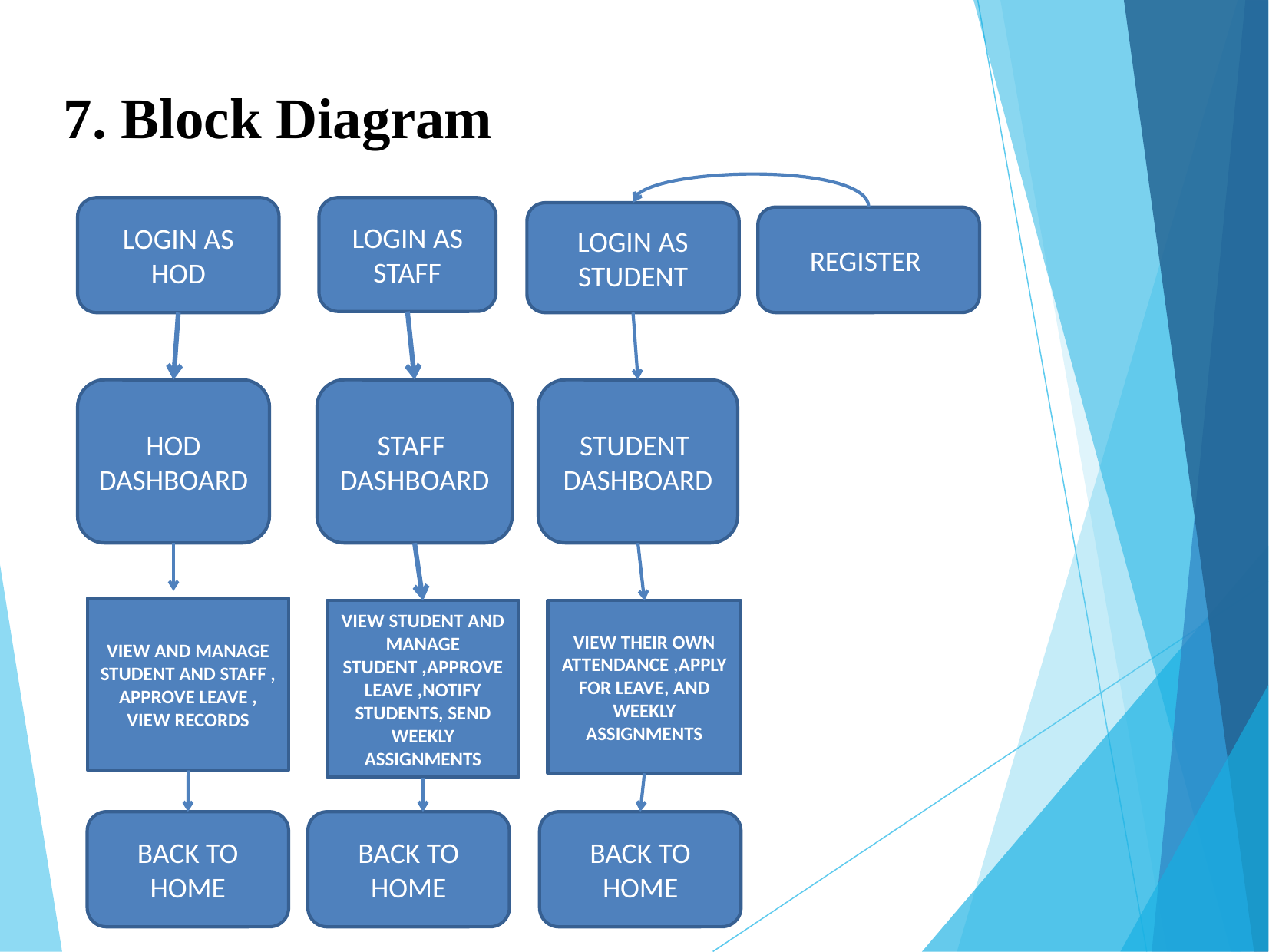

# 7. Block Diagram
LOGIN AS HOD
LOGIN AS STAFF
LOGIN AS STUDENT
REGISTER
HOD DASHBOARD
STAFF
DASHBOARD
STUDENT
DASHBOARD
VIEW AND MANAGE STUDENT AND STAFF ,
APPROVE LEAVE , VIEW RECORDS
VIEW STUDENT AND MANAGE STUDENT ,APPROVE LEAVE ,NOTIFY STUDENTS, SEND WEEKLY ASSIGNMENTS
VIEW THEIR OWN ATTENDANCE ,APPLY FOR LEAVE, AND WEEKLY ASSIGNMENTS
BACK TO HOME
BACK TO HOME
BACK TO HOME